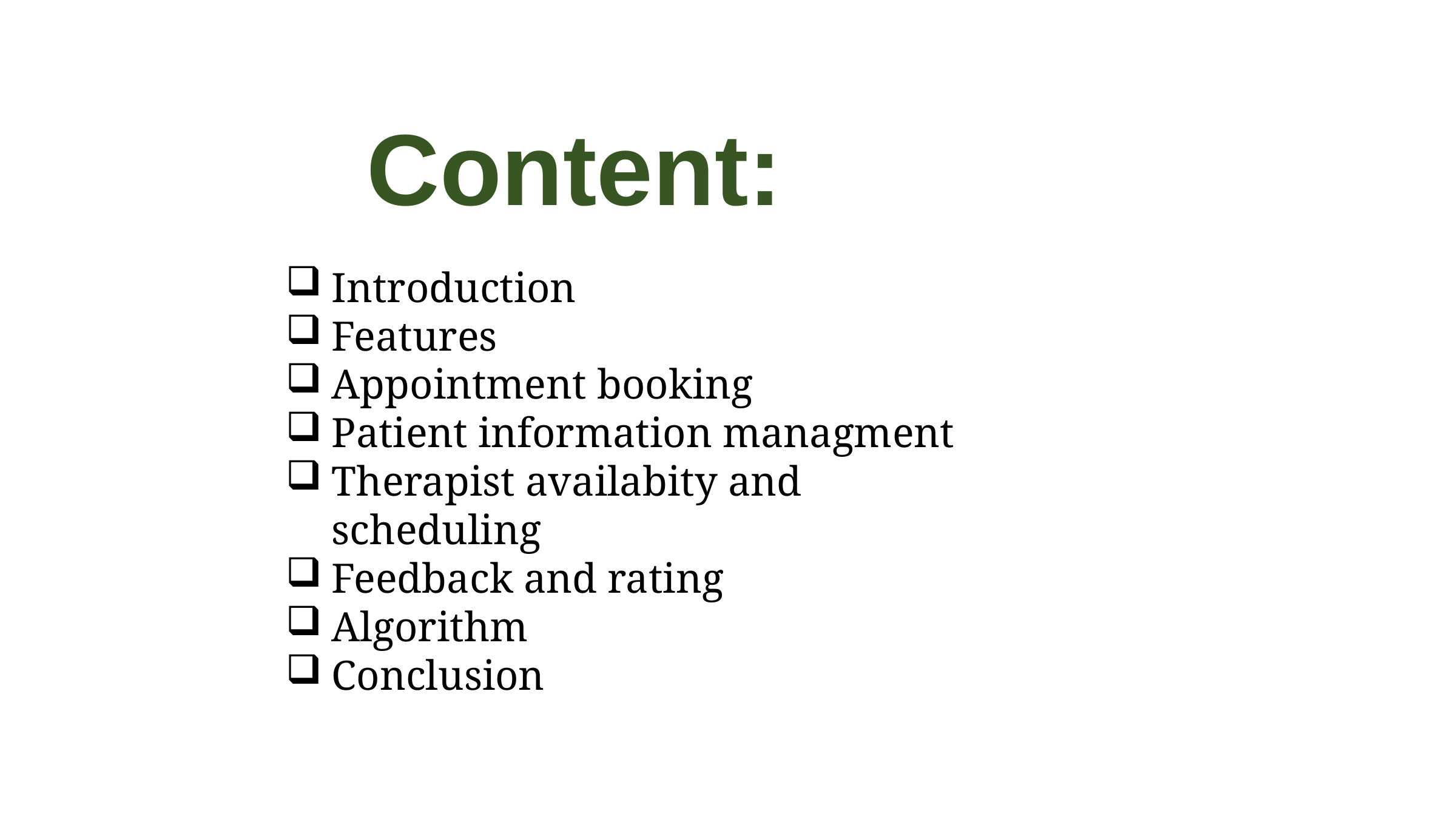

Content:
Introduction
Features
Appointment booking
Patient information managment
Therapist availabity and scheduling
Feedback and rating
Algorithm
Conclusion